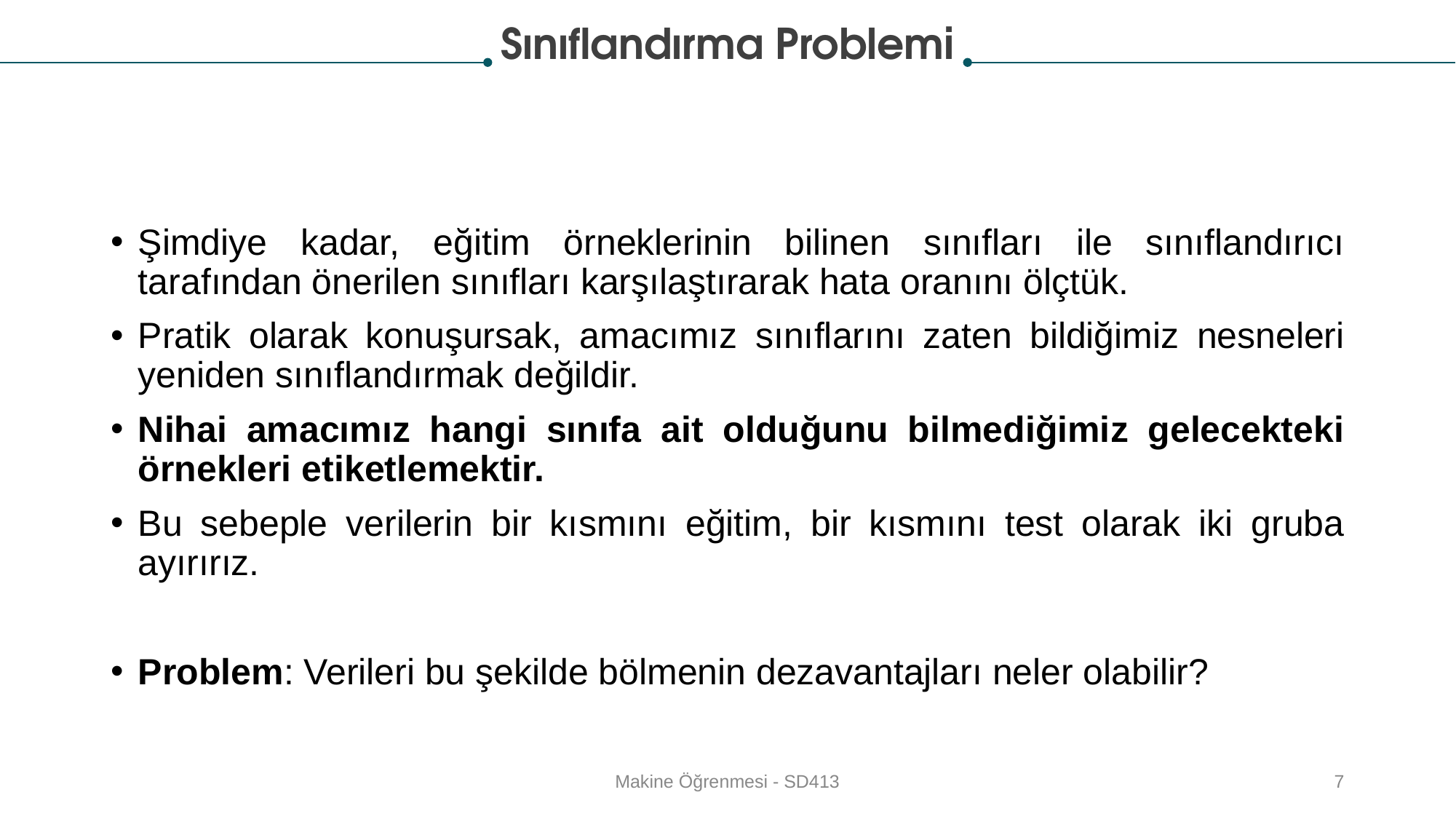

Sınıflandırma Problemi
Şimdiye kadar, eğitim örneklerinin bilinen sınıfları ile sınıflandırıcı tarafından önerilen sınıfları karşılaştırarak hata oranını ölçtük.
Pratik olarak konuşursak, amacımız sınıflarını zaten bildiğimiz nesneleri yeniden sınıflandırmak değildir.
Nihai amacımız hangi sınıfa ait olduğunu bilmediğimiz gelecekteki örnekleri etiketlemektir.
Bu sebeple verilerin bir kısmını eğitim, bir kısmını test olarak iki gruba ayırırız.

Problem: Verileri bu şekilde bölmenin dezavantajları neler olabilir?
Makine Öğrenmesi - SD413
7